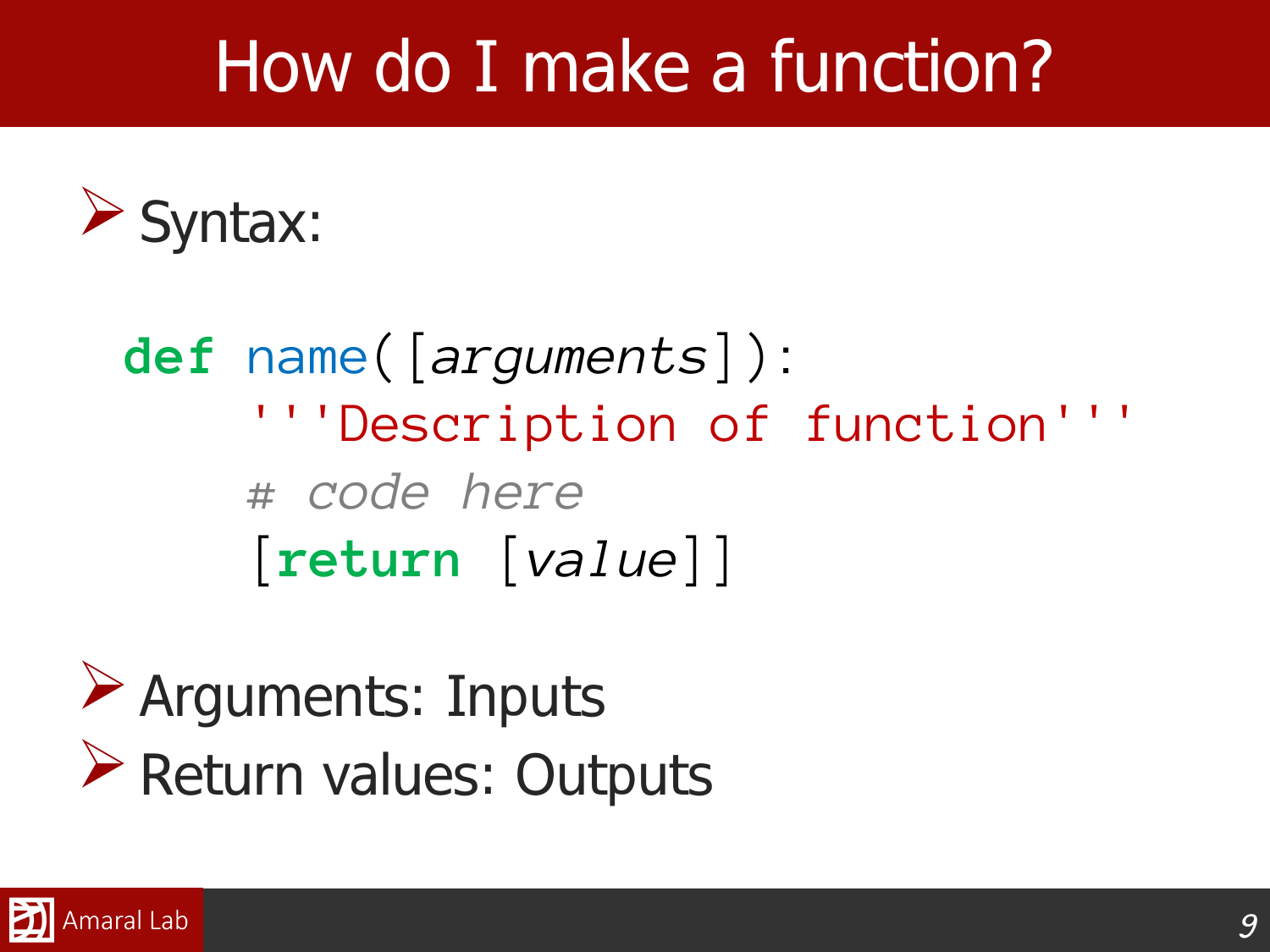

# How do I make a function?
Syntax:

Arguments: Inputs
Return values: Outputs
def name([arguments]):
    '''Description of function'''
    # code here
    [return [value]]